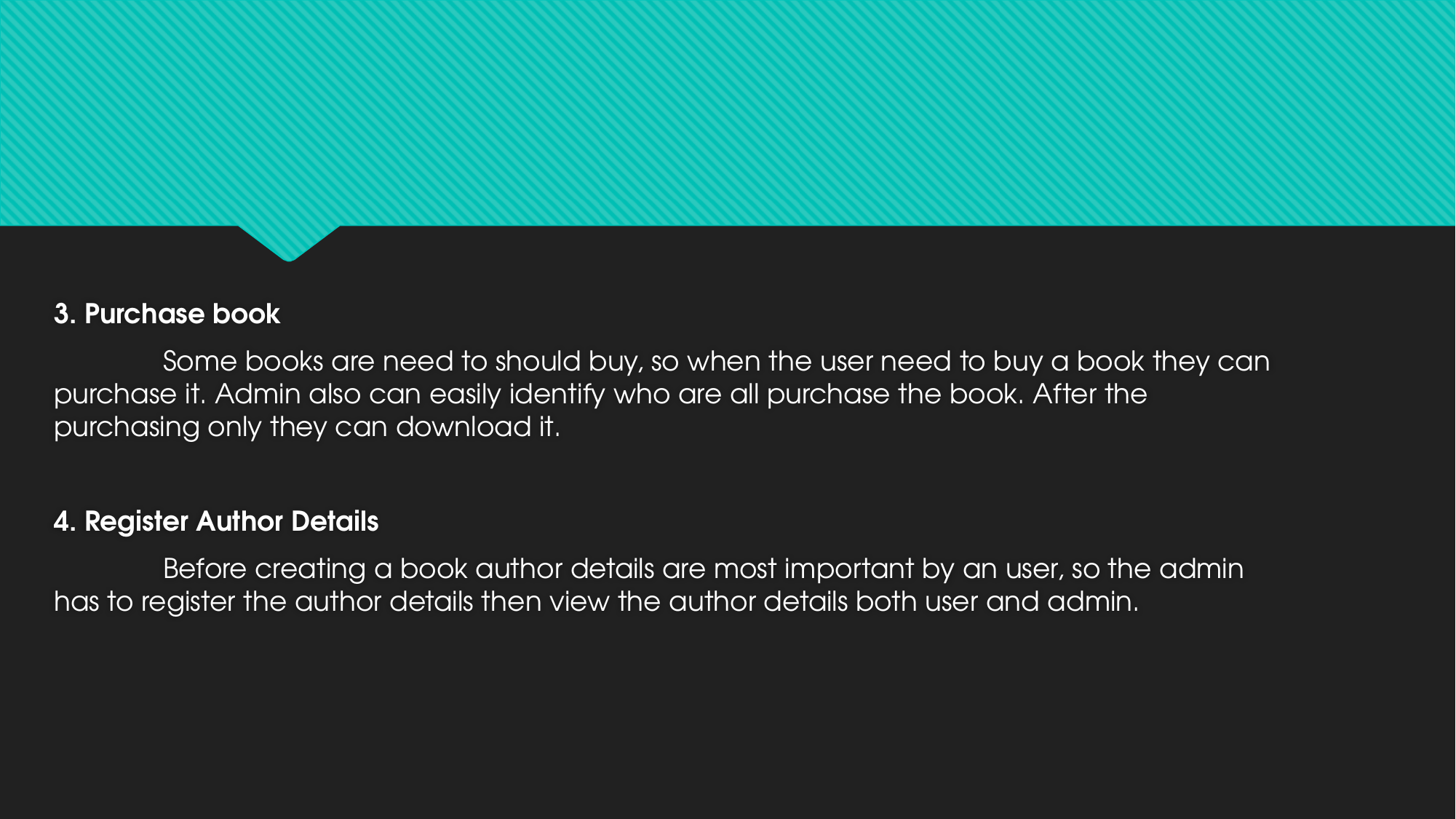

3. Purchase book
	Some books are need to should buy, so when the user need to buy a book they can purchase it. Admin also can easily identify who are all purchase the book. After the purchasing only they can download it.

4. Register Author Details
	Before creating a book author details are most important by an user, so the admin has to register the author details then view the author details both user and admin.